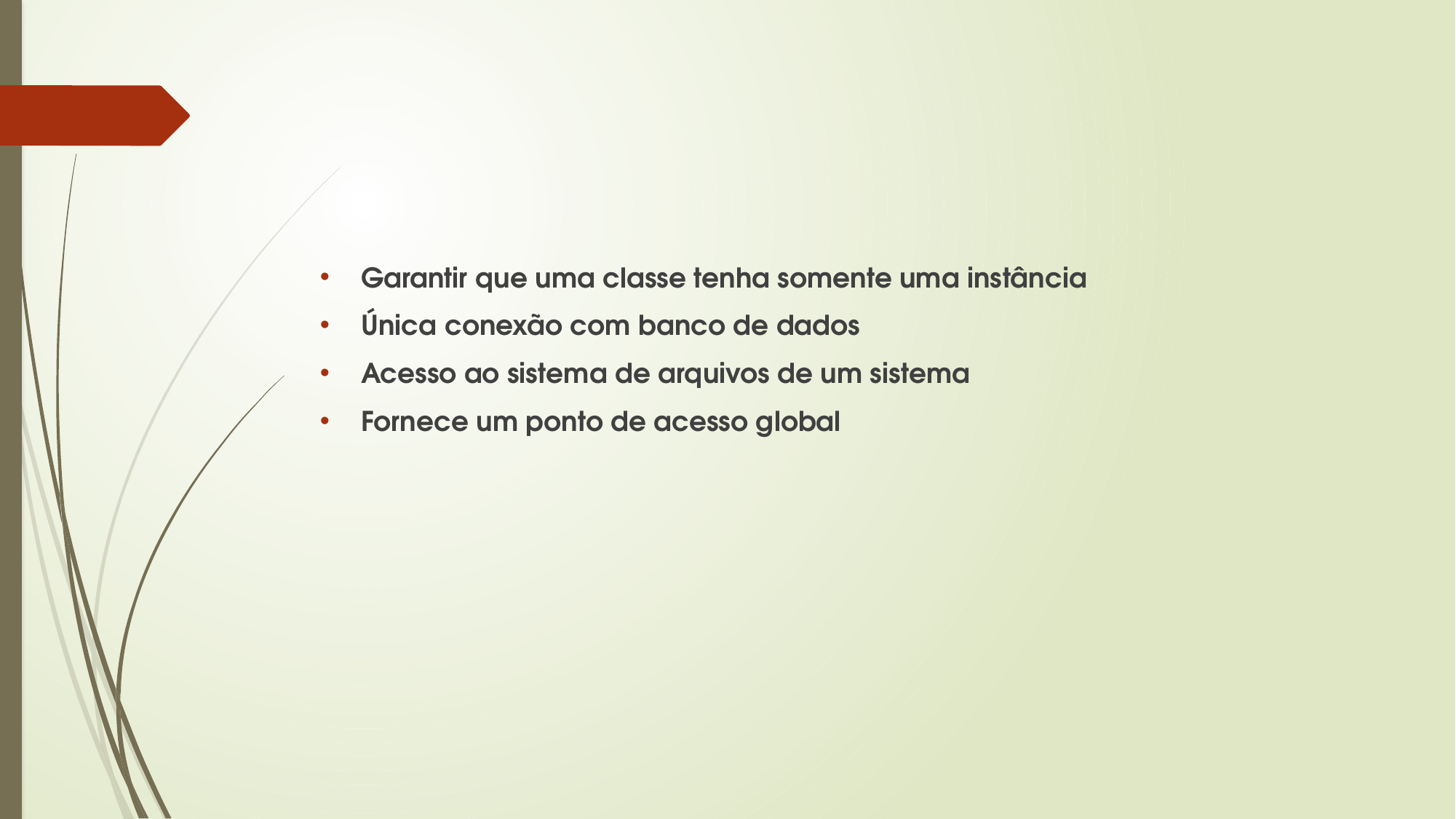

Garantir que uma classe tenha somente uma instância
Única conexão com banco de dados
Acesso ao sistema de arquivos de um sistema
Fornece um ponto de acesso global